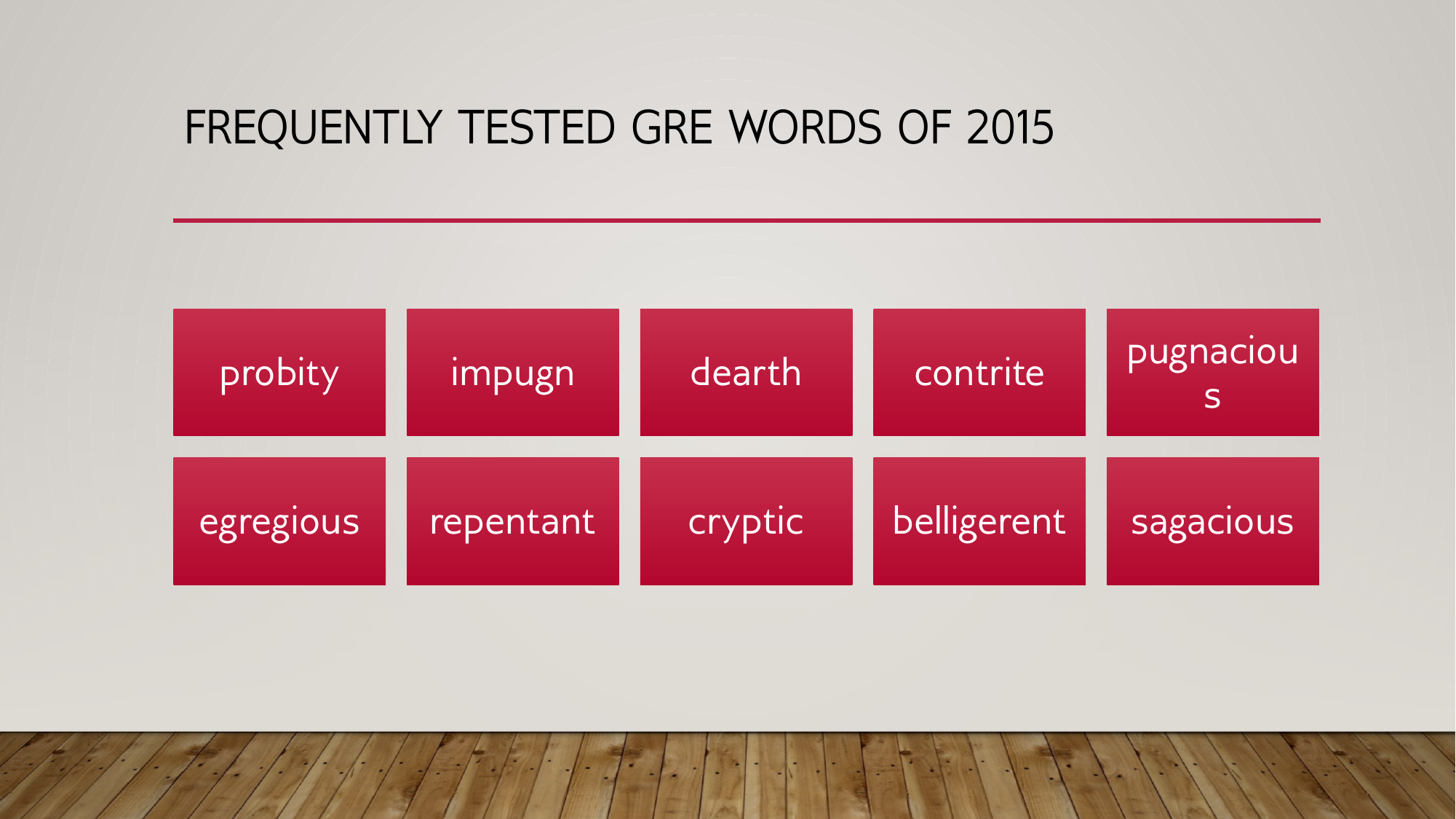

# Frequently tested GRE Words of 2015
probity
impugn
dearth
contrite
pugnacious
egregious
repentant
cryptic
belligerent
sagacious